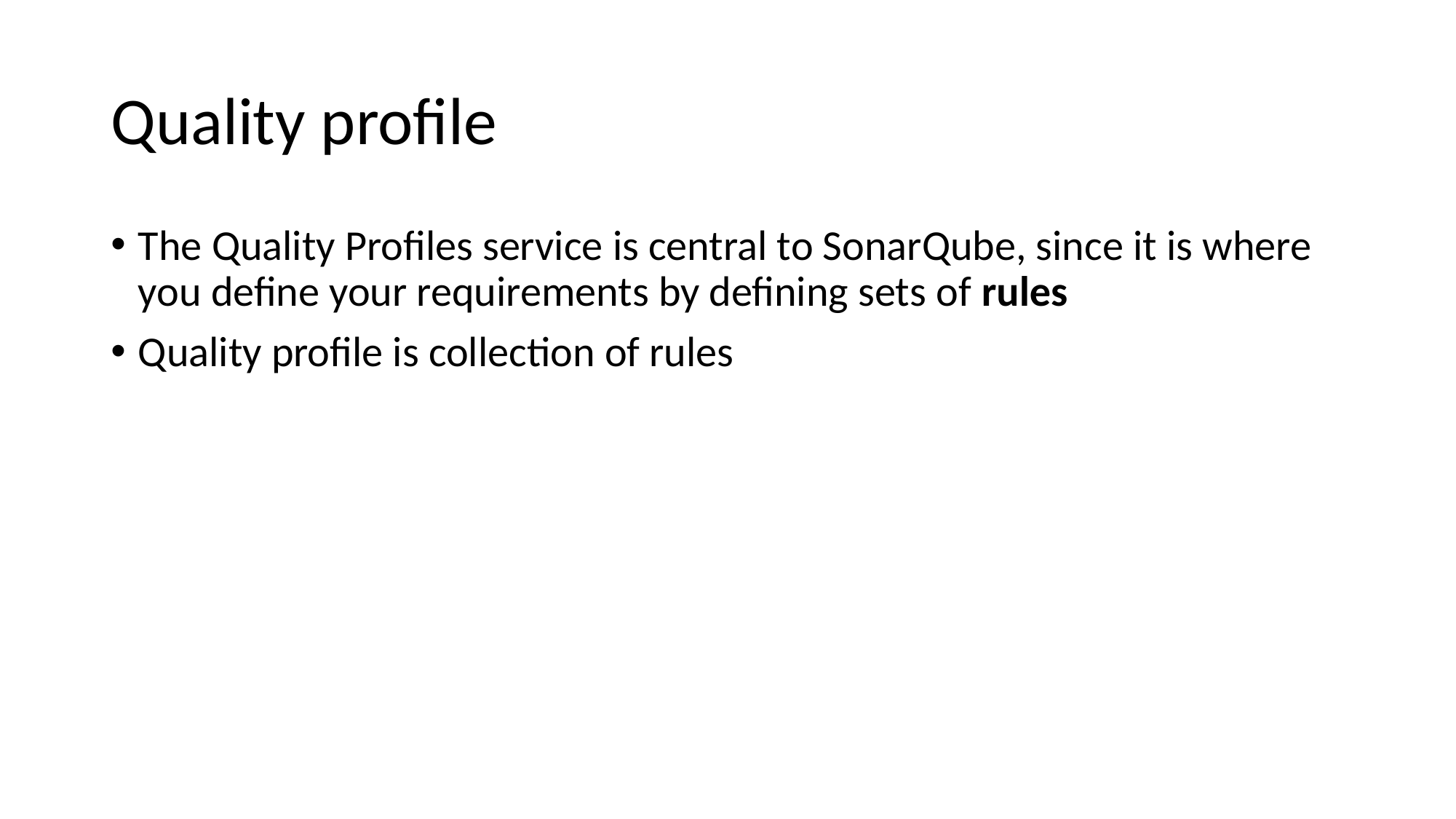

# Quality profile
The Quality Profiles service is central to SonarQube, since it is where you define your requirements by defining sets of rules
Quality profile is collection of rules